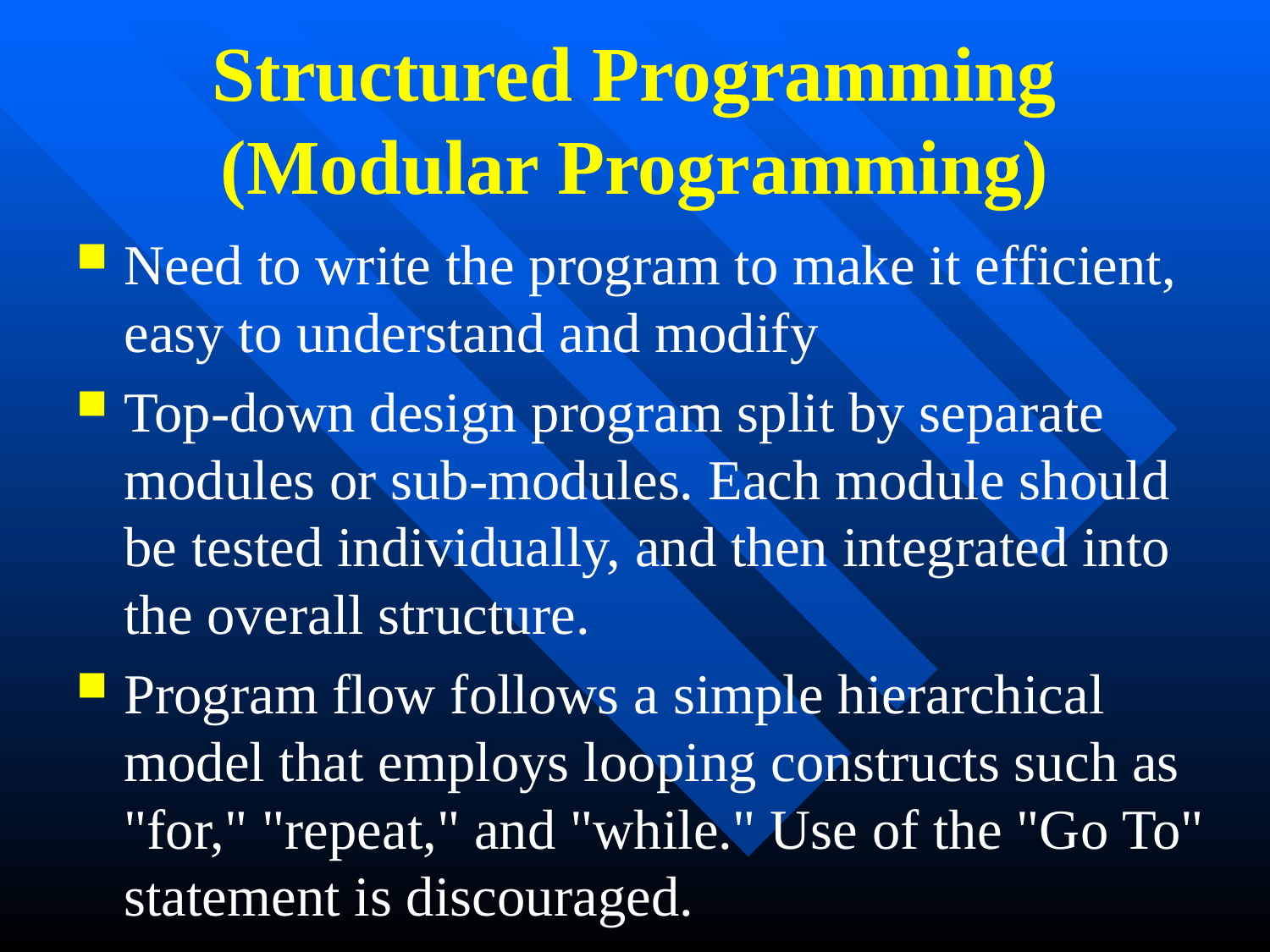

# Structured Programming (Modular Programming)
Need to write the program to make it efficient, easy to understand and modify
Top-down design program split by separate modules or sub-modules. Each module should be tested individually, and then integrated into the overall structure.
Program flow follows a simple hierarchical model that employs looping constructs such as "for," "repeat," and "while." Use of the "Go To" statement is discouraged.